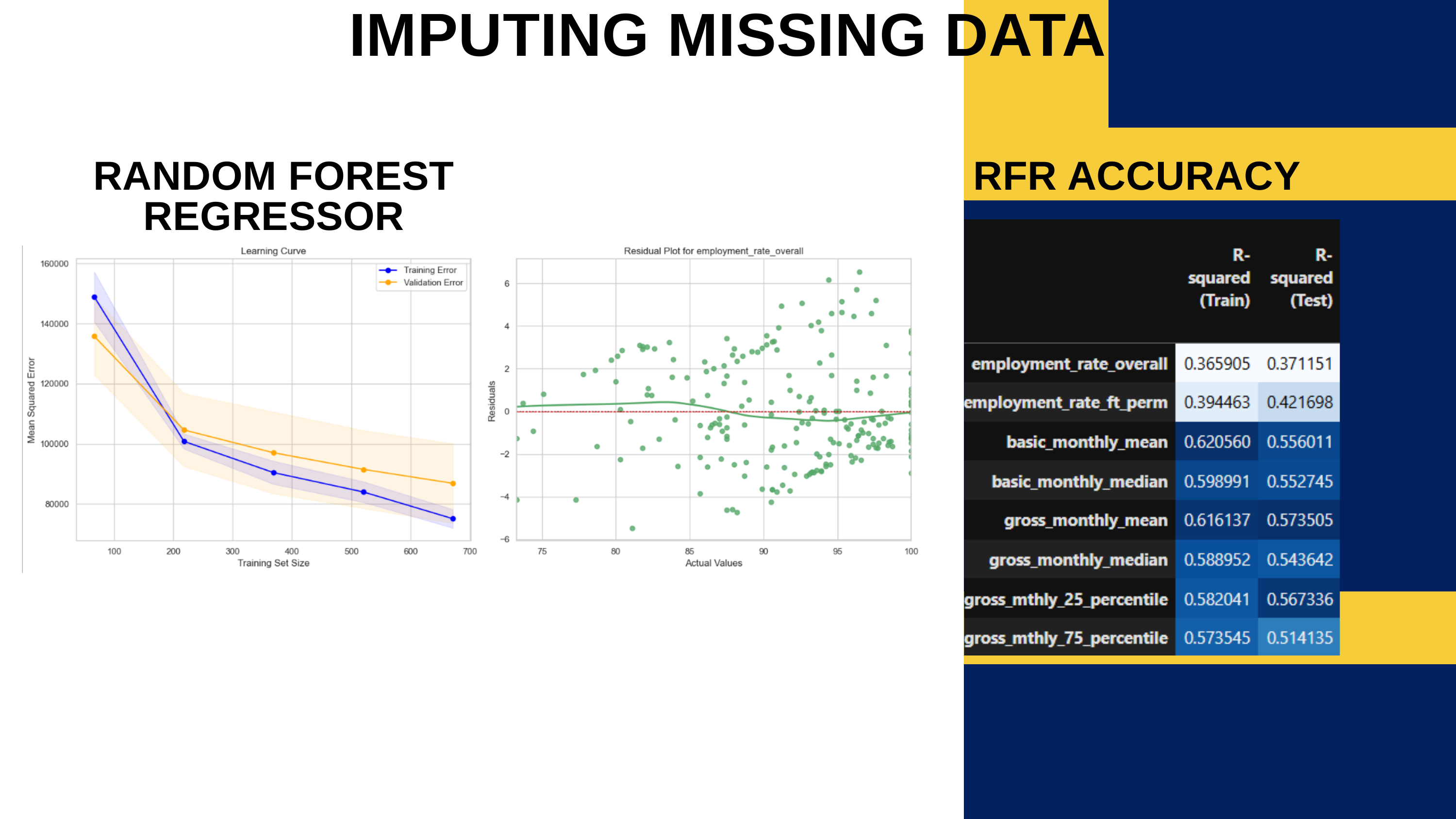

IMPUTING MISSING DATA

RANDOM FOREST REGRESSOR
RFR ACCURACY